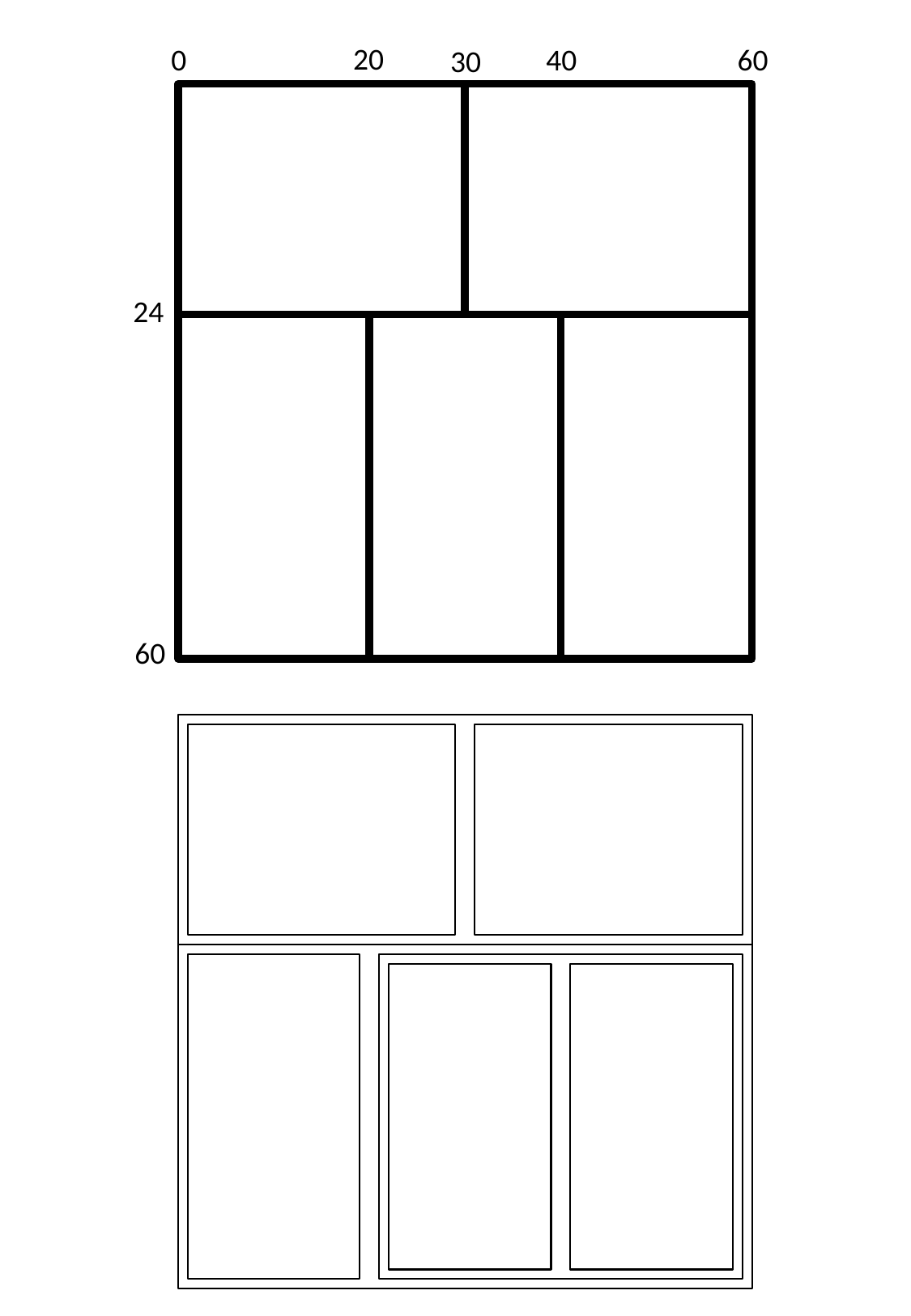

20
0
40
60
30

24

60